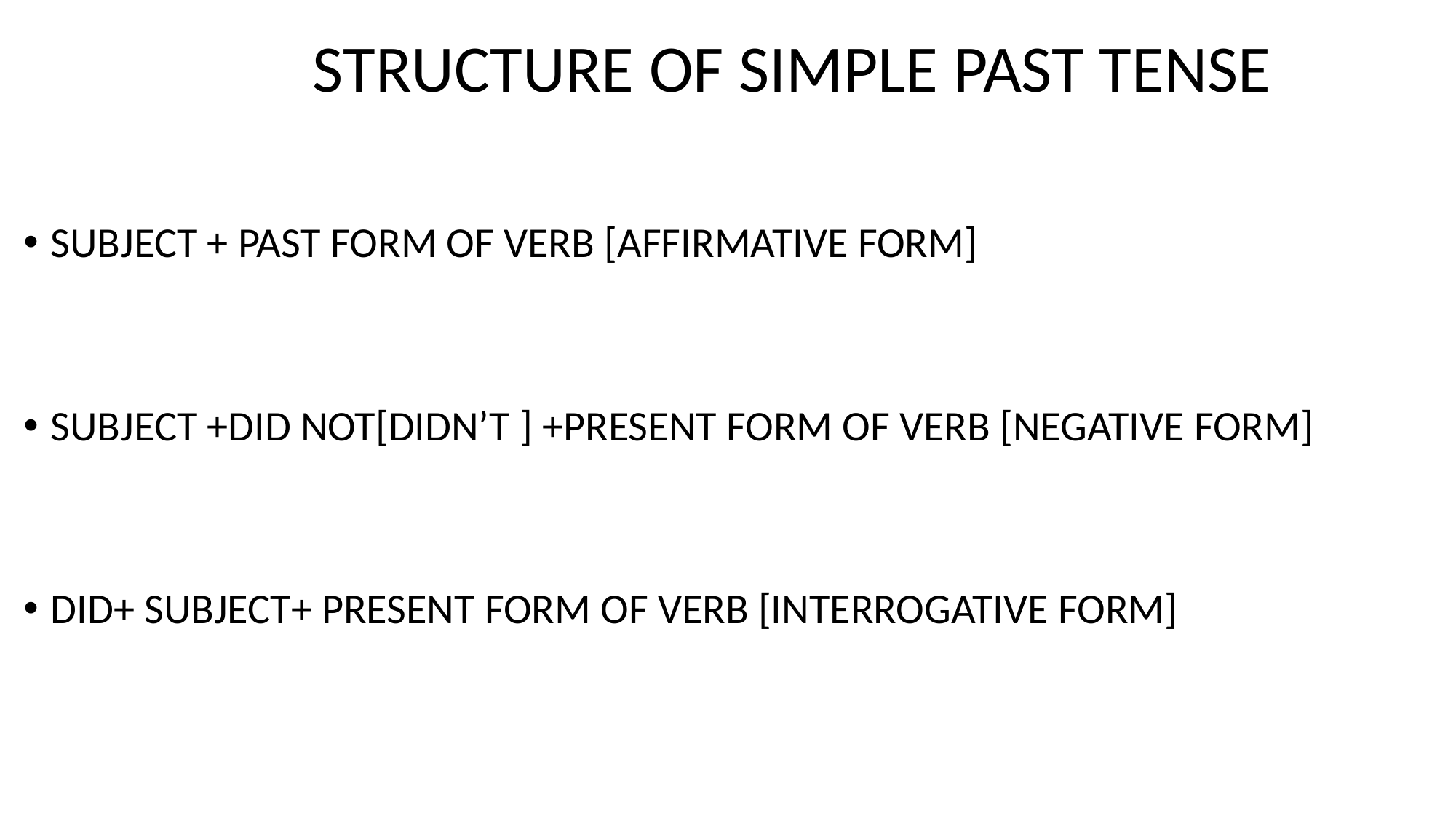

# STRUCTURE OF SIMPLE PAST TENSE

SUBJECT + PAST FORM OF VERB [AFFIRMATIVE FORM]

SUBJECT +DID NOT[DIDN’T ] +PRESENT FORM OF VERB [NEGATIVE FORM]

DID+ SUBJECT+ PRESENT FORM OF VERB [INTERROGATIVE FORM]